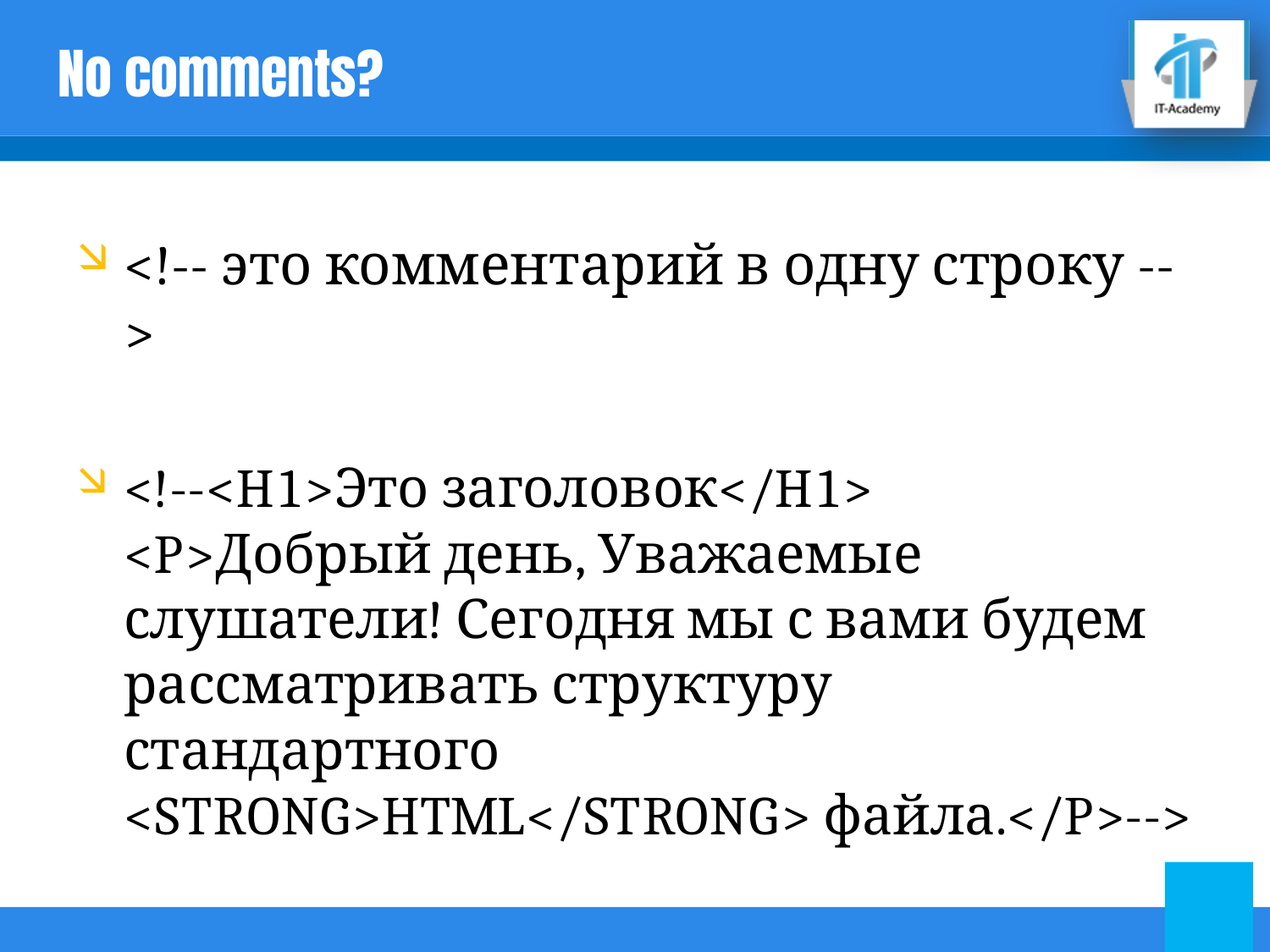

# No comments?
<!-- это комментарий в одну строку -->

<!--<H1>Это заголовок</H1>
<P>Добрый день, Уважаемые слушатели! Сегодня мы с вами будем рассматривать структуру стандартного <STRONG>HTML</STRONG> файла.</P>-->